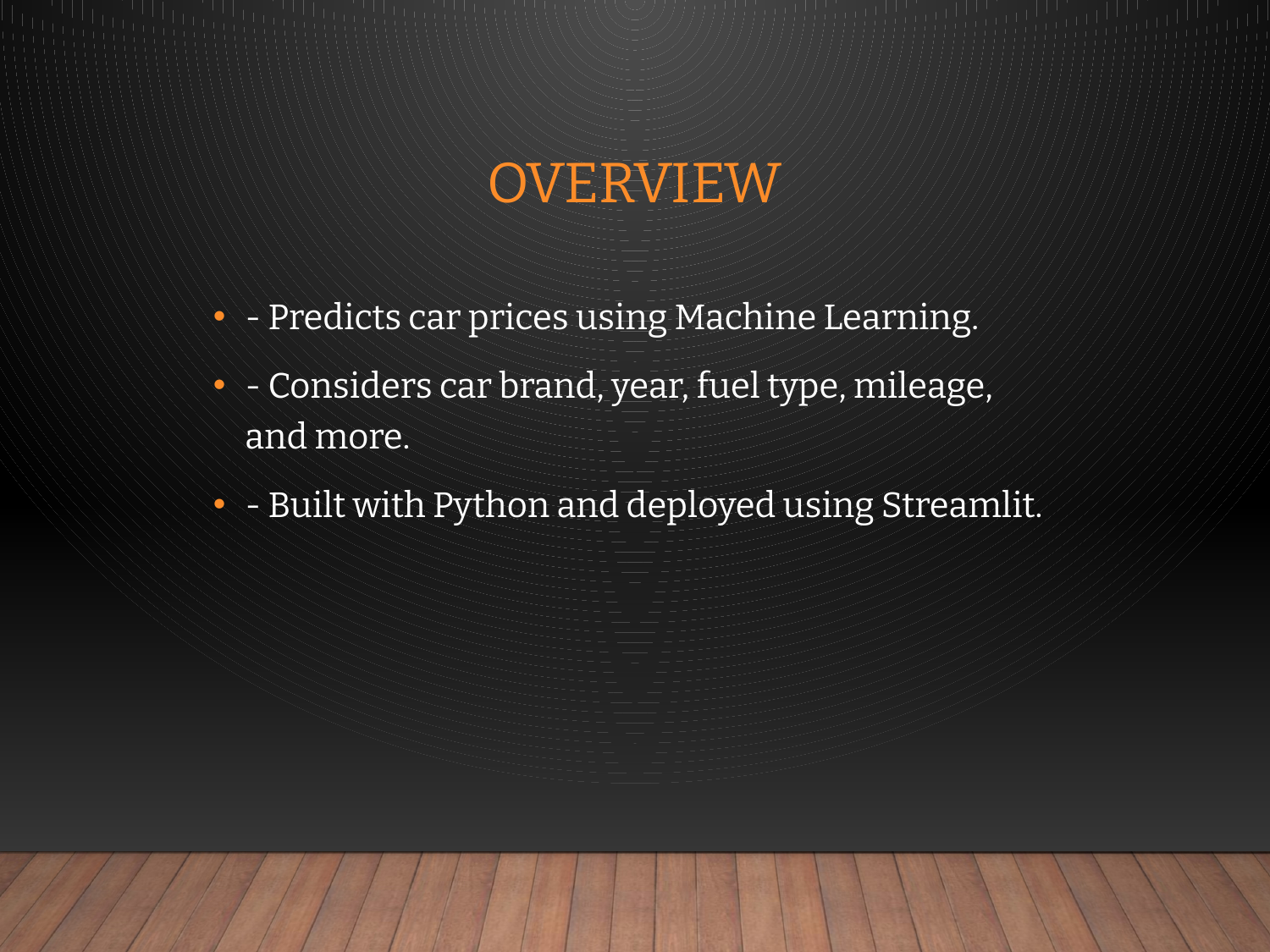

# Overview
- Predicts car prices using Machine Learning.
- Considers car brand, year, fuel type, mileage, and more.
- Built with Python and deployed using Streamlit.